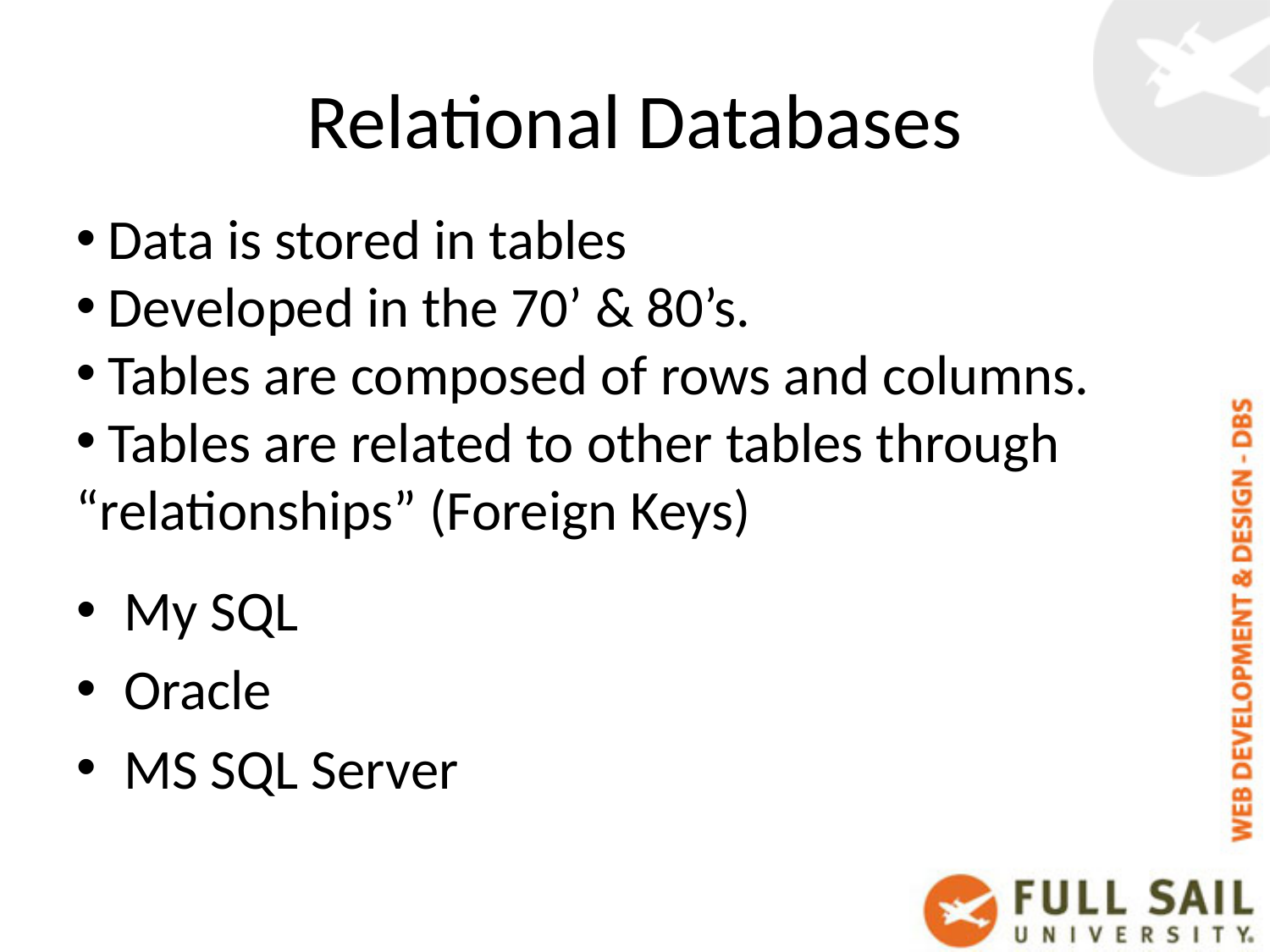

# Relational Databases
 Data is stored in tables
 Developed in the 70’ & 80’s.
 Tables are composed of rows and columns.
 Tables are related to other tables through   “relationships” (Foreign Keys)
My SQL
Oracle
MS SQL Server